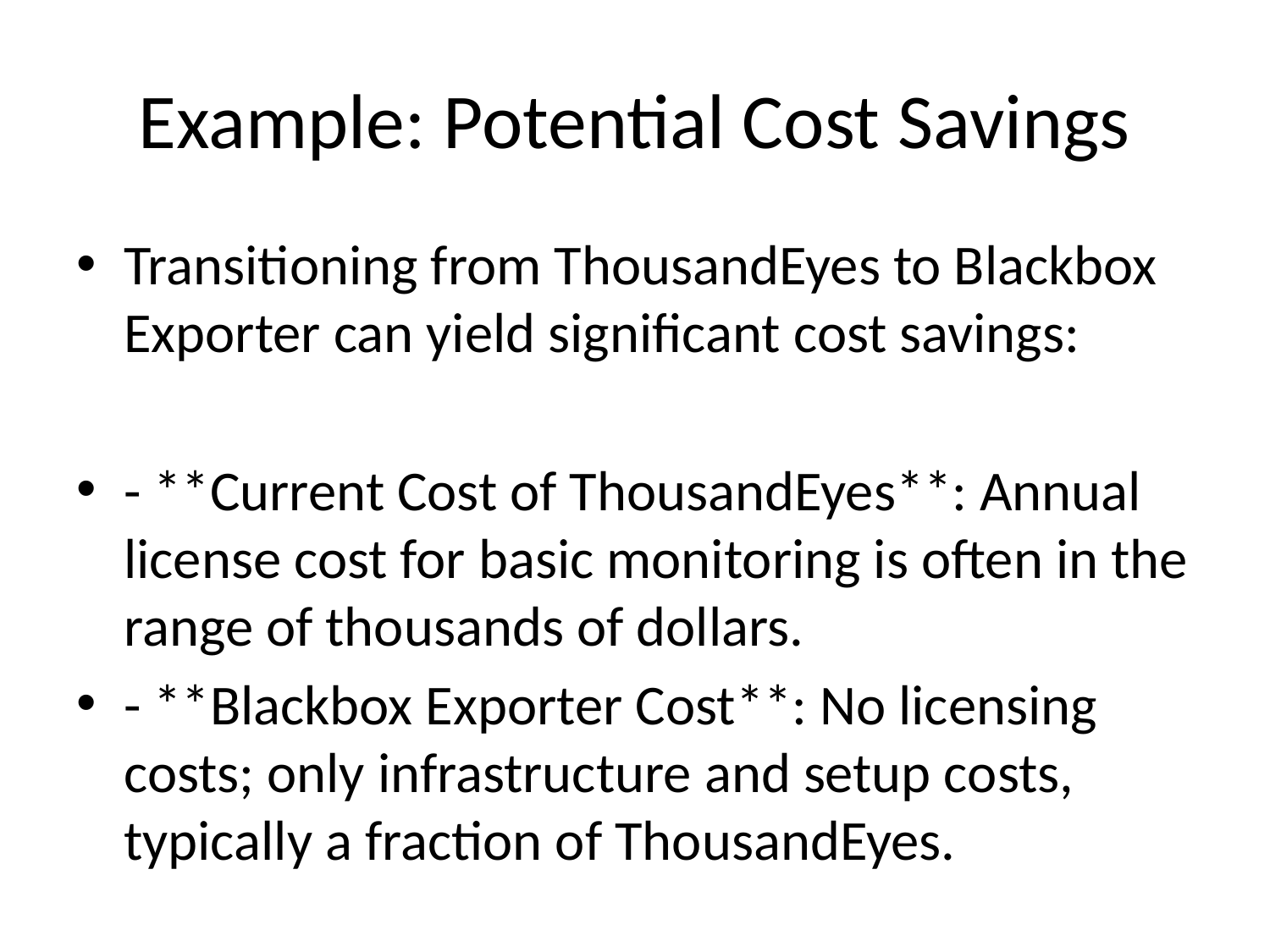

# Example: Potential Cost Savings
Transitioning from ThousandEyes to Blackbox Exporter can yield significant cost savings:

- **Current Cost of ThousandEyes**: Annual license cost for basic monitoring is often in the range of thousands of dollars.
- **Blackbox Exporter Cost**: No licensing costs; only infrastructure and setup costs, typically a fraction of ThousandEyes.

This approach allows for comprehensive monitoring with reduced operational expenses.